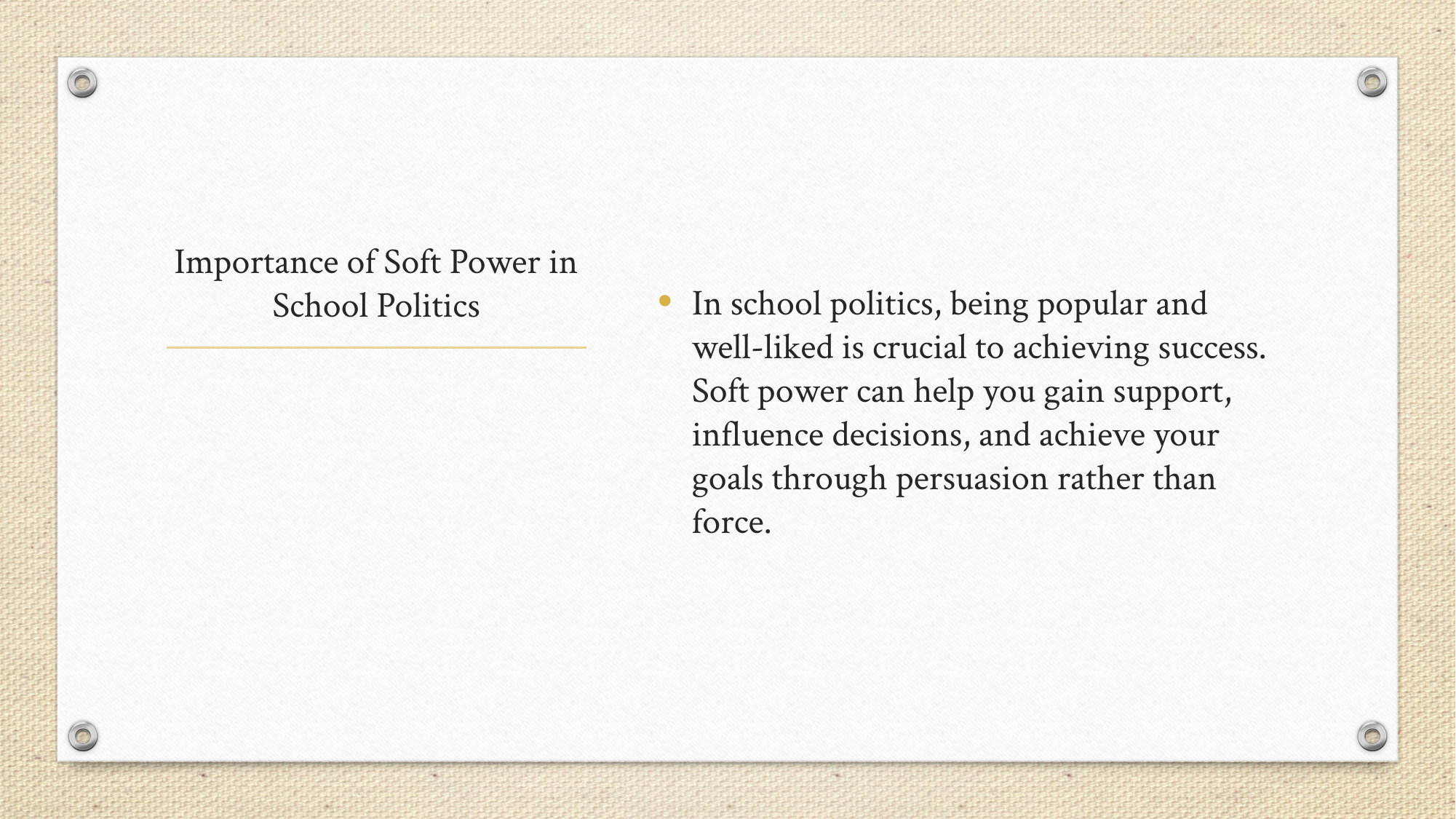

In school politics, being popular and well-liked is crucial to achieving success. Soft power can help you gain support, influence decisions, and achieve your goals through persuasion rather than force.
# Importance of Soft Power in School Politics